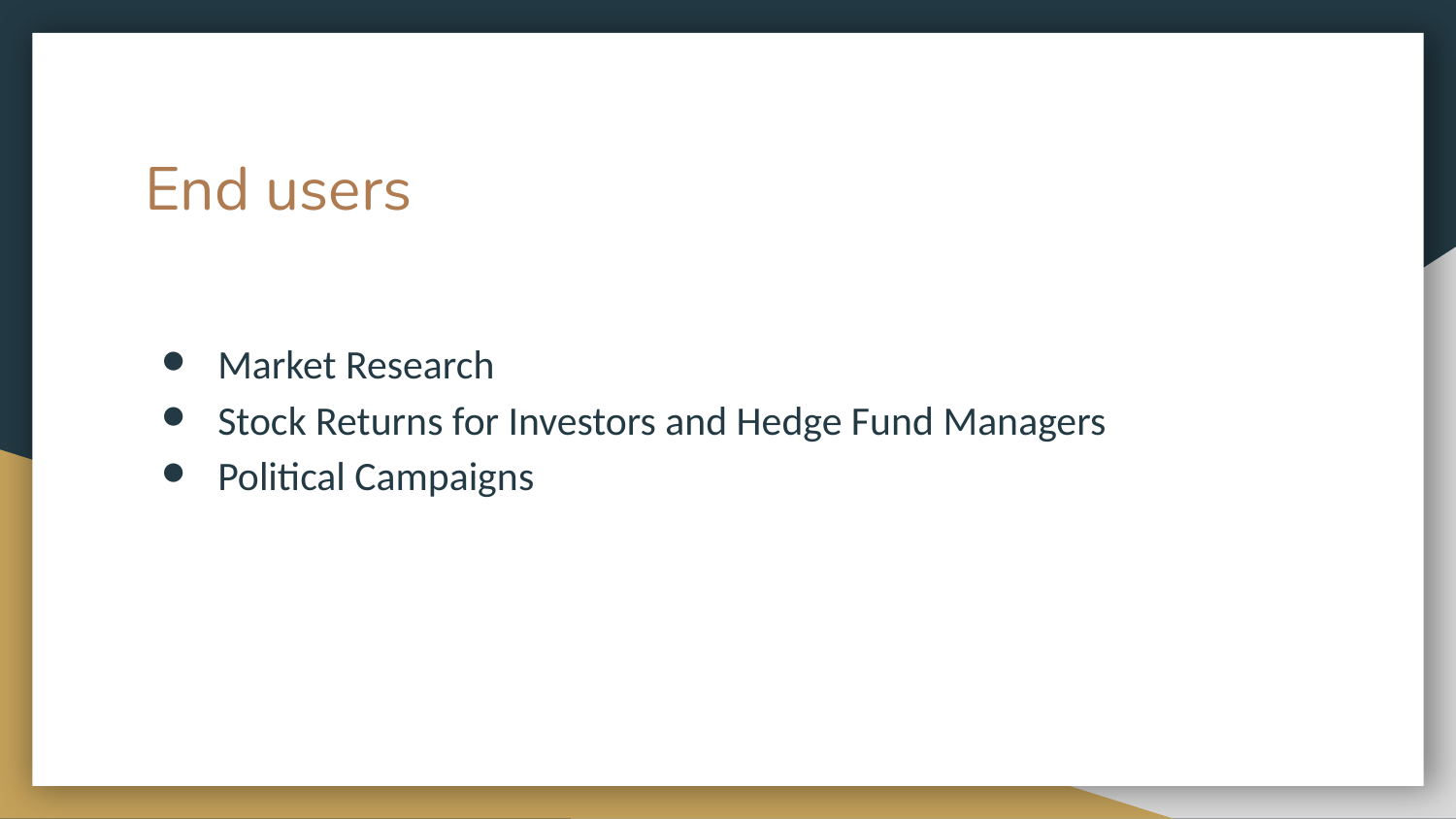

# End users
Market Research
Stock Returns for Investors and Hedge Fund Managers
Political Campaigns